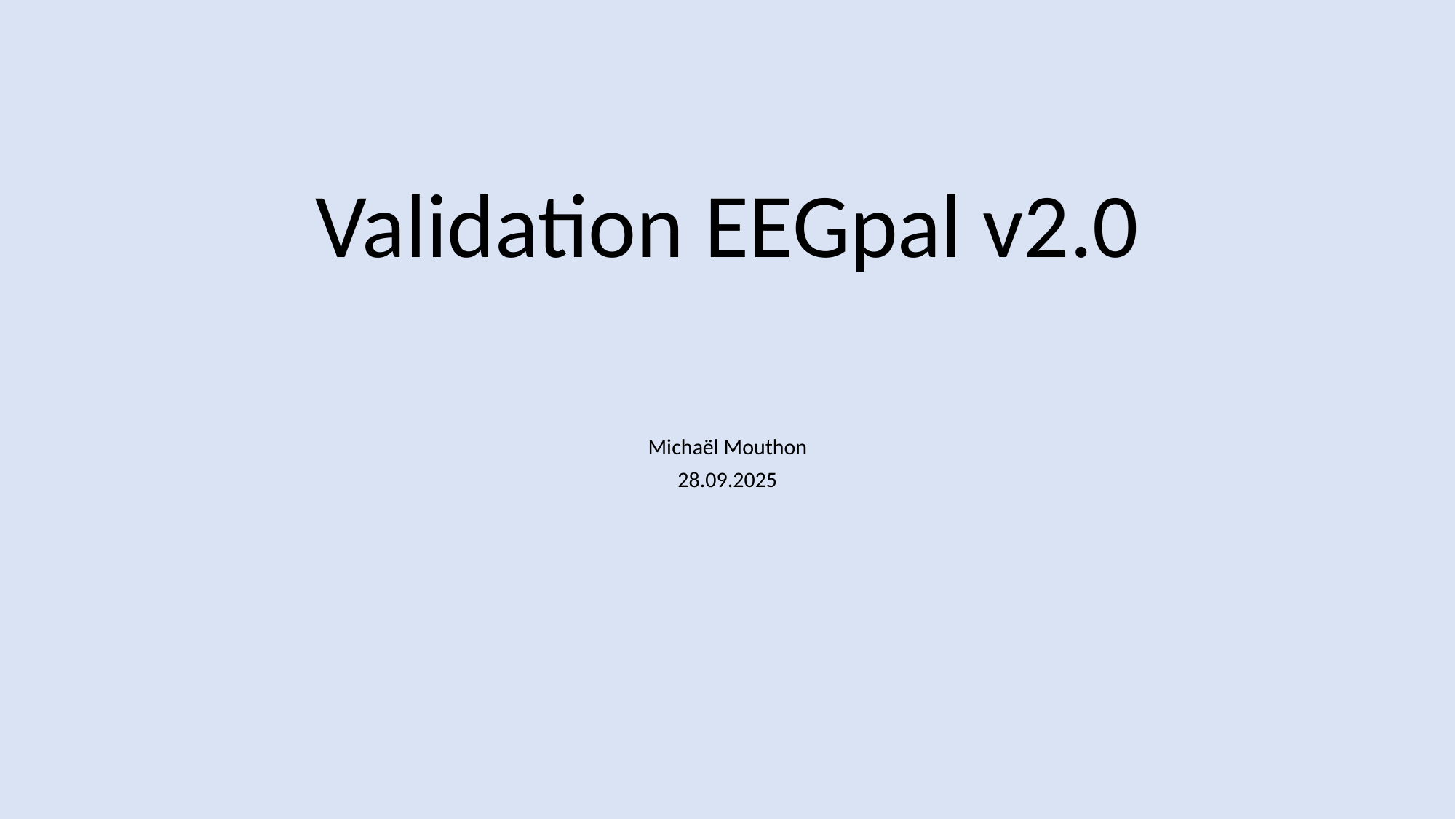

# Validation EEGpal v2.0
Michaël Mouthon
28.09.2025